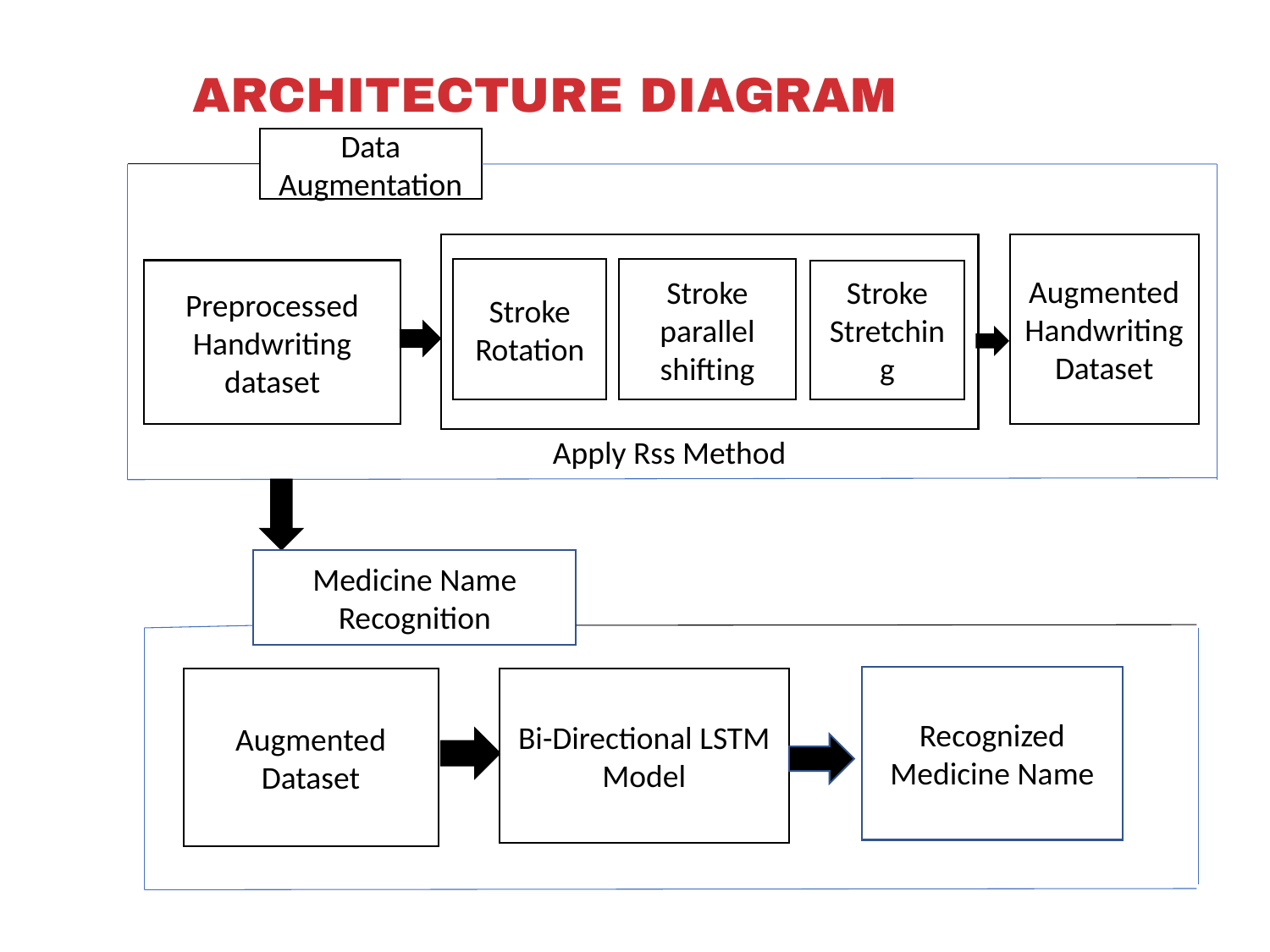

#
ARCHITECTURE DIAGRAM
Data Augmentation

Augmented Handwriting Dataset
Stroke Rotation
Stroke parallel shifting
Preprocessed Handwriting dataset
Stroke Stretching

Apply Rss Method

Medicine Name Recognition
Recognized Medicine Name
Augmented Dataset
Bi-Directional LSTM Model